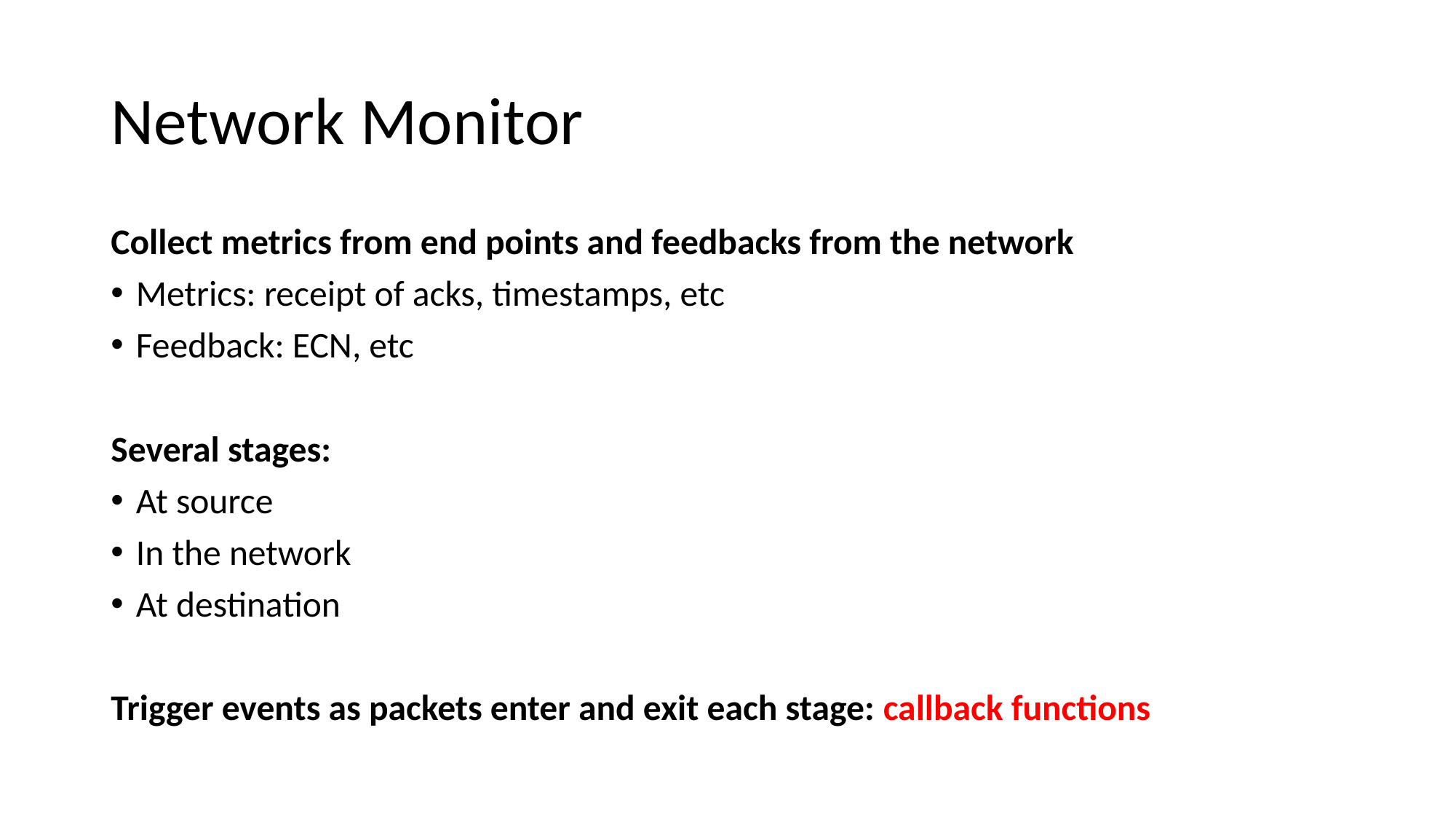

# Network Monitor
Collect metrics from end points and feedbacks from the network
﻿Metrics: receipt of acks, timestamps, etc
Feedback: ECN, etc

Several stages:
At source
In the network
At destination

Trigger events as packets enter and exit each stage: callback functions